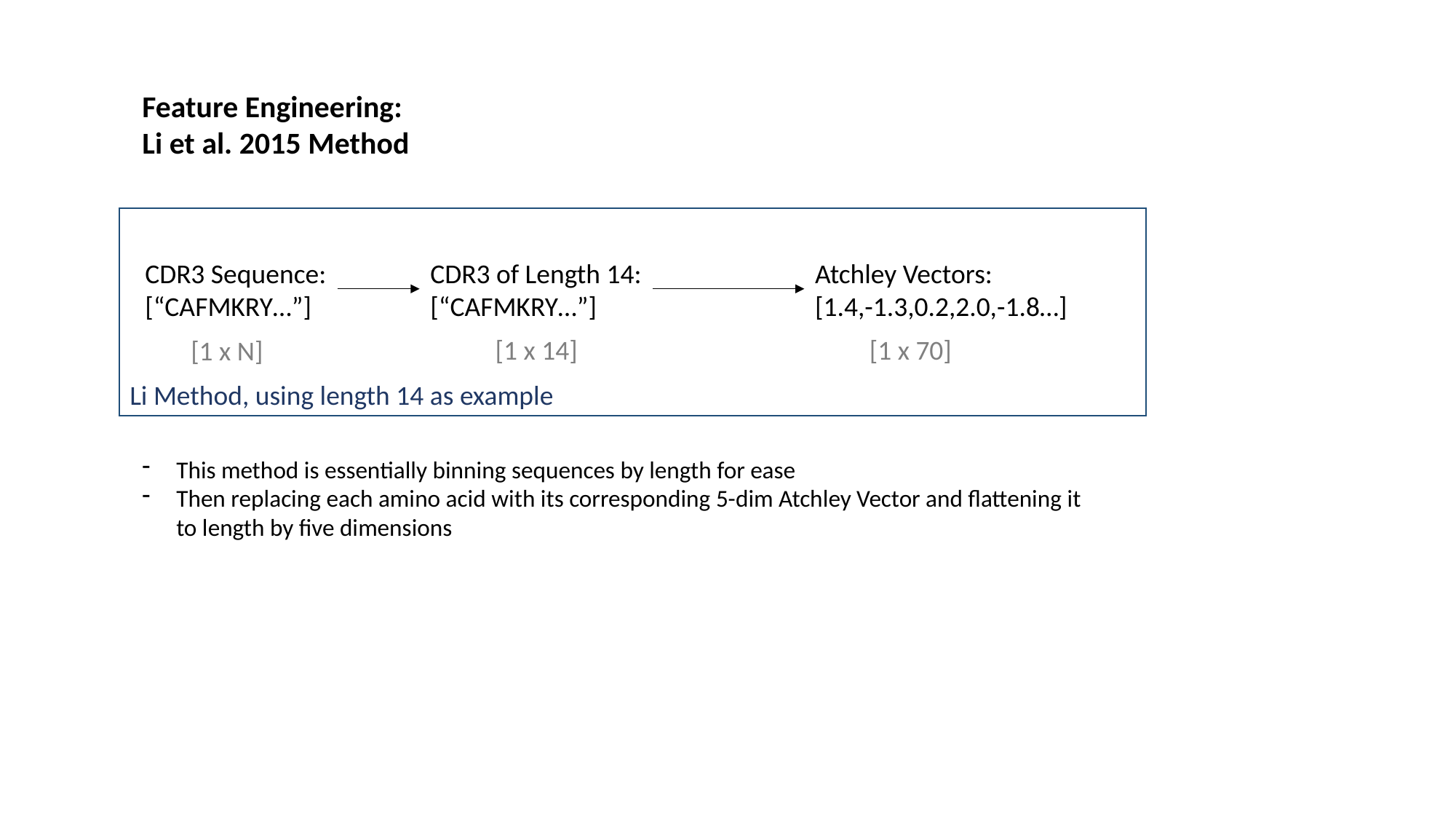

Feature Engineering:
Li et al. 2015 Method
Li Method, using length 14 as example
Atchley Vectors:
[1.4,-1.3,0.2,2.0,-1.8…]
CDR3 of Length 14:
[“CAFMKRY…”]
CDR3 Sequence:
[“CAFMKRY…”]
[1 x 14]
[1 x 70]
[1 x N]
This method is essentially binning sequences by length for ease
Then replacing each amino acid with its corresponding 5-dim Atchley Vector and flattening it to length by five dimensions